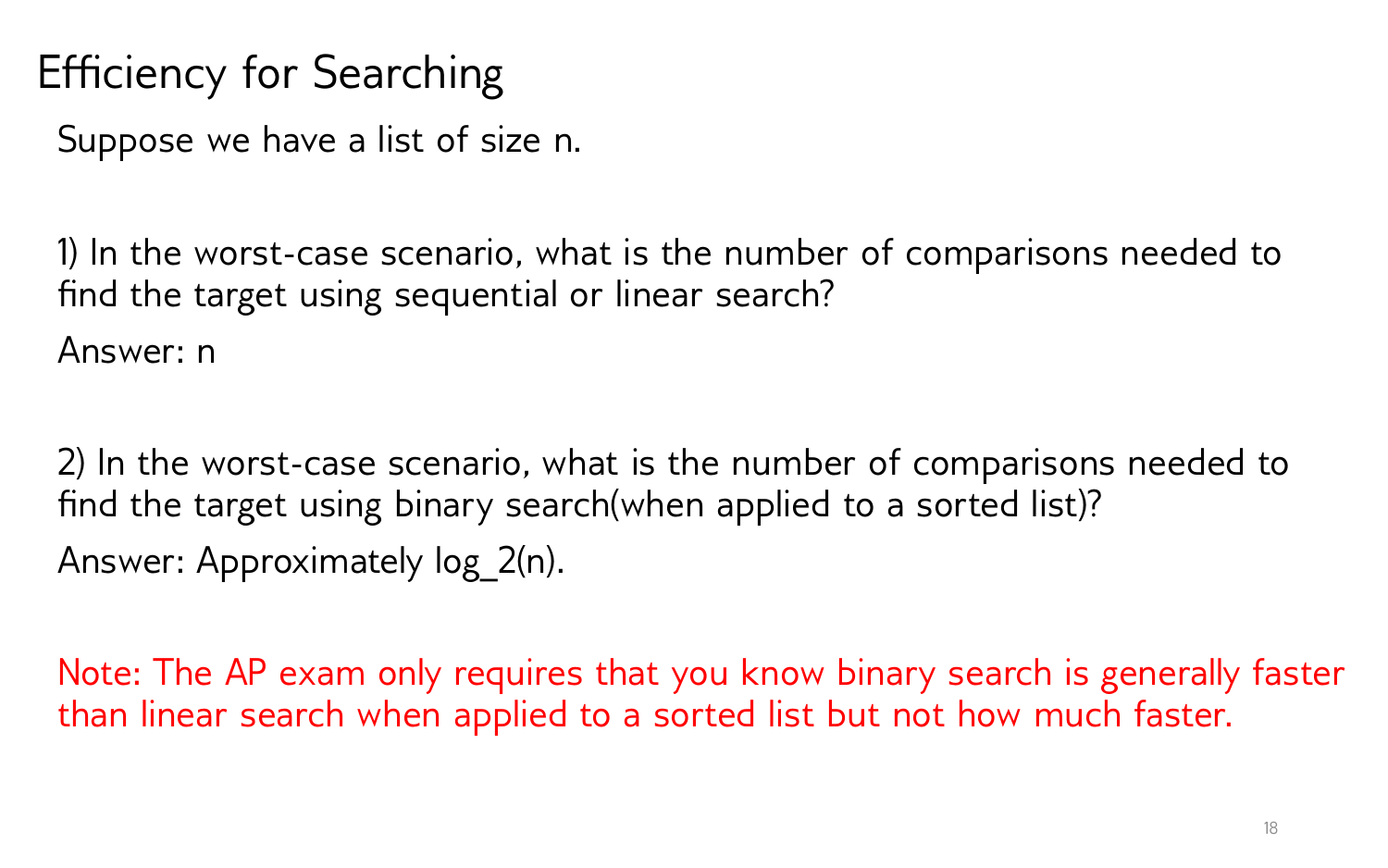

# Efficiency for Searching
Suppose we have a list of size n.

1) In the worst-case scenario, what is the number of comparisons needed to find the target using sequential or linear search?
Answer: n

2) In the worst-case scenario, what is the number of comparisons needed to find the target using binary search(when applied to a sorted list)?
Answer: Approximately log_2(n).

Note: The AP exam only requires that you know binary search is generally faster than linear search when applied to a sorted list but not how much faster.

18